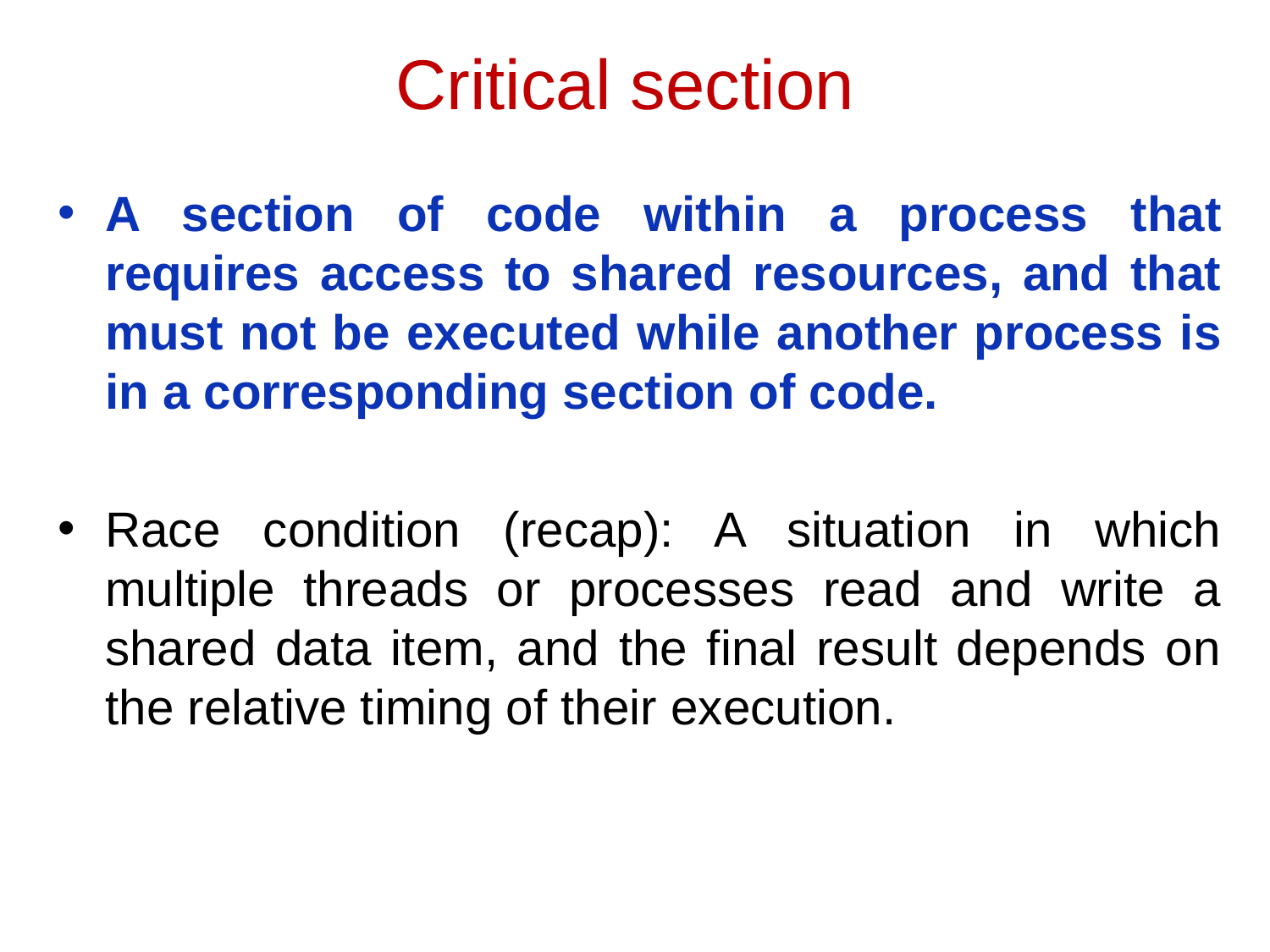

# Critical section
A section of code within a process that requires access to shared resources, and that must not be executed while another process is in a corresponding section of code.

Race condition (recap): A situation in which multiple threads or processes read and write a shared data item, and the final result depends on the relative timing of their execution.